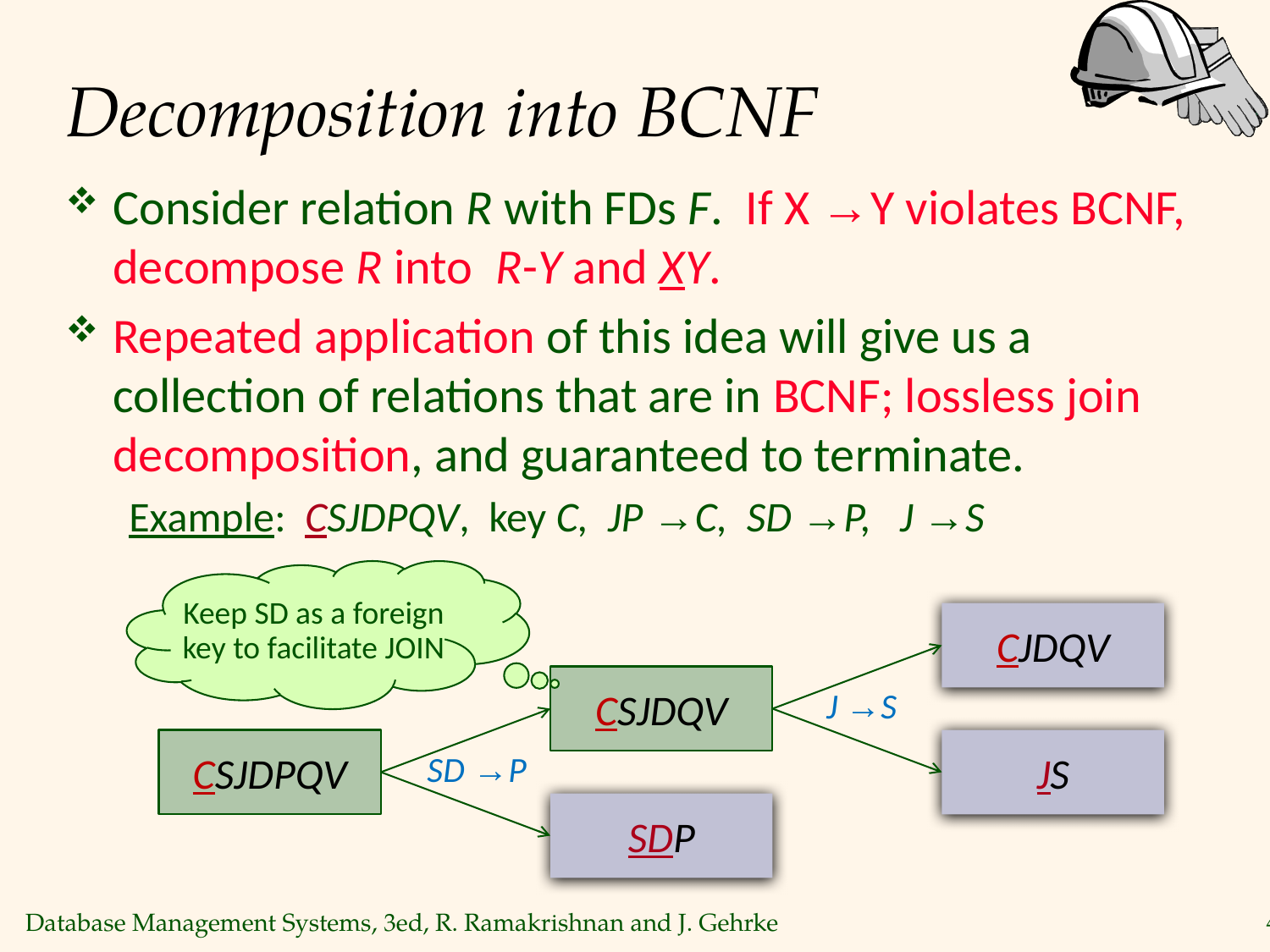

# Decomposition into BCNF
Consider relation R with FDs F.  If X →Y violates BCNF, decompose R into  R-Y and XY.
Repeated application of this idea will give us a collection of relations that are in BCNF; lossless join decomposition, and guaranteed to terminate.
Example:  CSJDPQV,  key C,  JP →C,  SD →P,   J →S
Keep SD as a foreign key to facilitate JOIN
CJDQV
JS
CSJDQV
SDP
J →S
CSJDPQV
SD →P